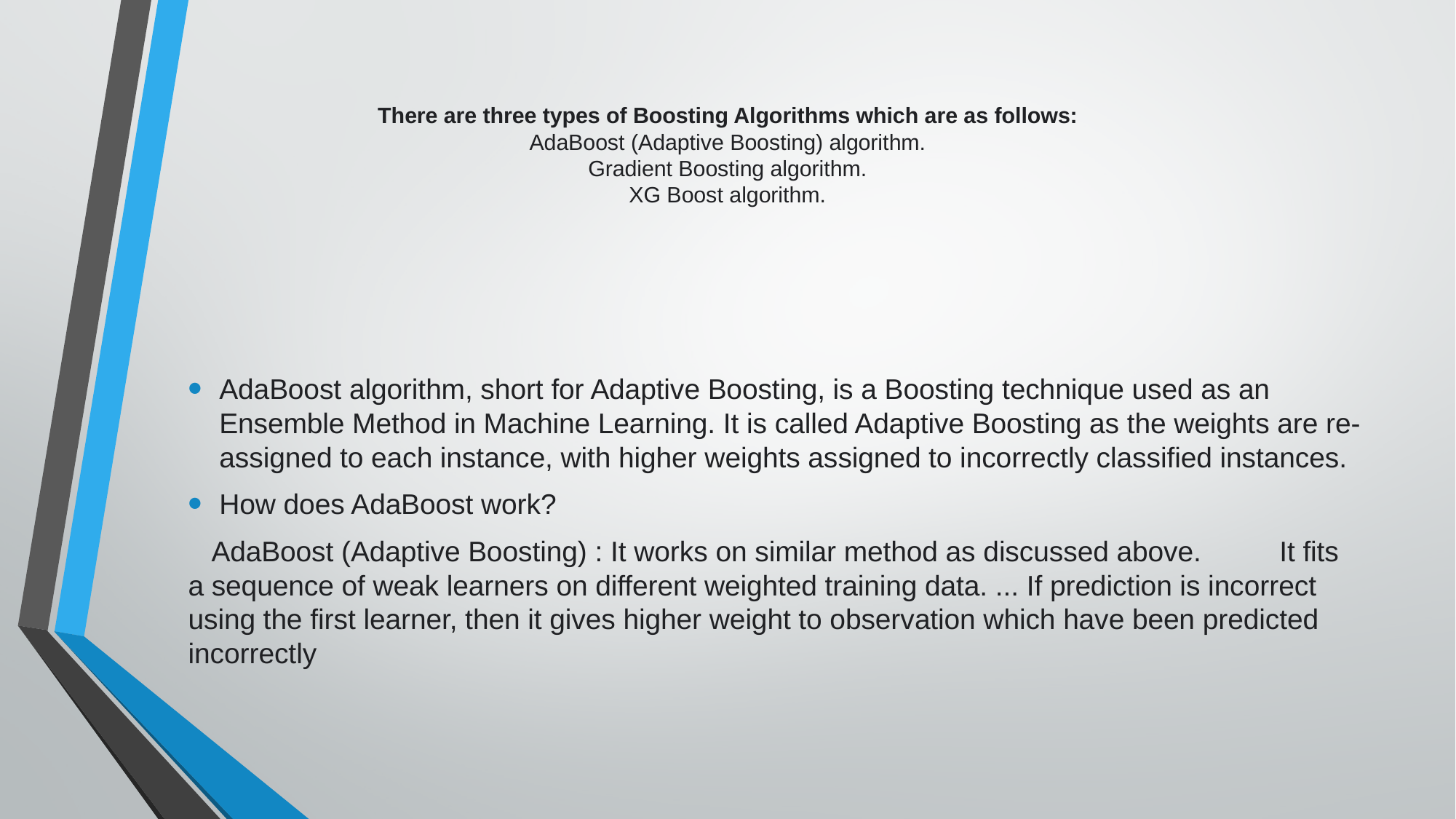

# There are three types of Boosting Algorithms which are as follows: AdaBoost (Adaptive Boosting) algorithm. Gradient Boosting algorithm. XG Boost algorithm.

AdaBoost algorithm, short for Adaptive Boosting, is a Boosting technique used as an Ensemble Method in Machine Learning. It is called Adaptive Boosting as the weights are re-assigned to each instance, with higher weights assigned to incorrectly classified instances.
How does AdaBoost work?
   AdaBoost (Adaptive Boosting) : It works on similar method as discussed above.          It fits a sequence of weak learners on different weighted training data. ... If prediction is incorrect using the first learner, then it gives higher weight to observation which have been predicted incorrectly